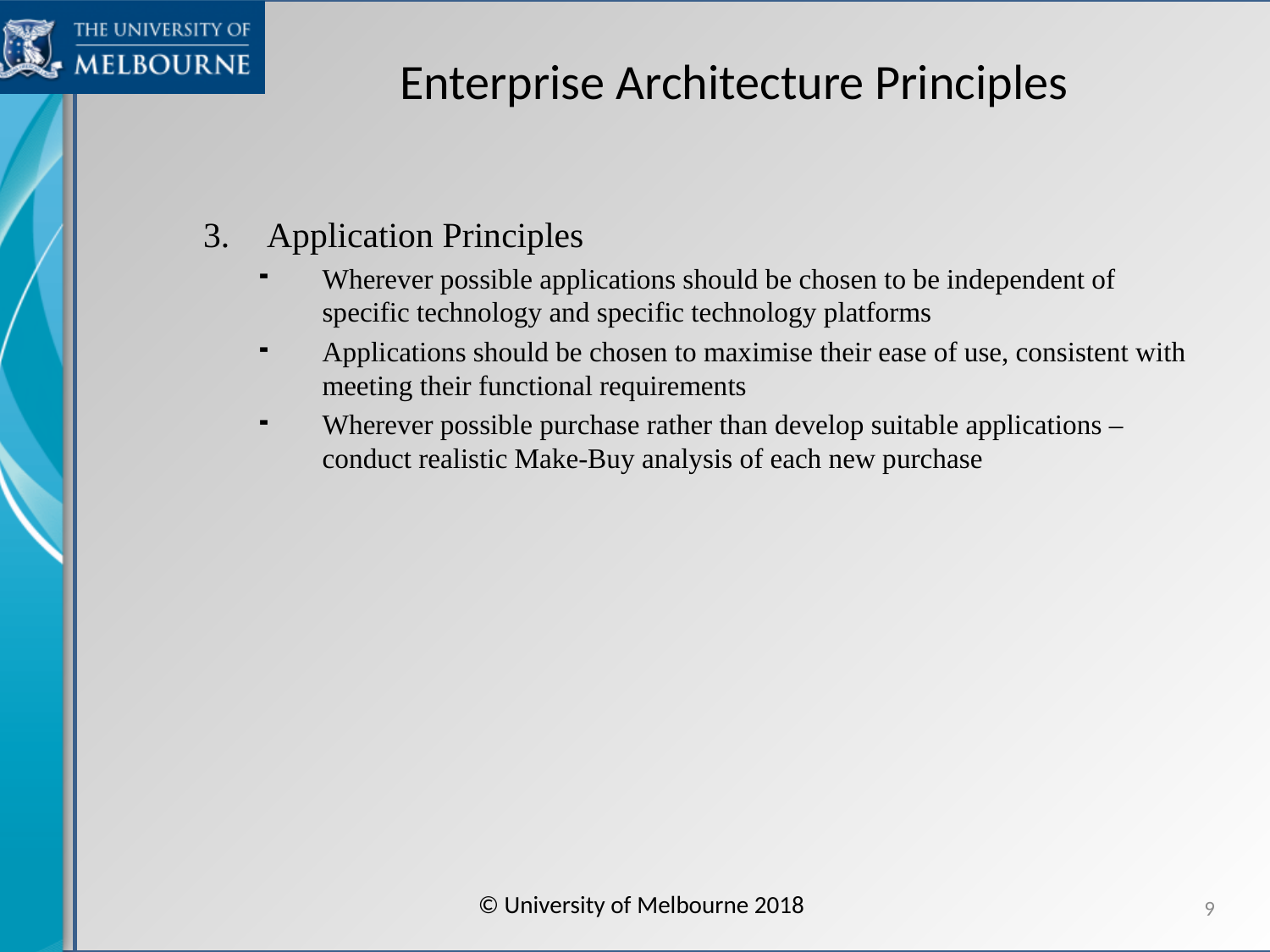

# Enterprise Architecture Principles
Application Principles
Wherever possible applications should be chosen to be independent of specific technology and specific technology platforms
Applications should be chosen to maximise their ease of use, consistent with meeting their functional requirements
Wherever possible purchase rather than develop suitable applications – conduct realistic Make-Buy analysis of each new purchase

© University of Melbourne 2018
9